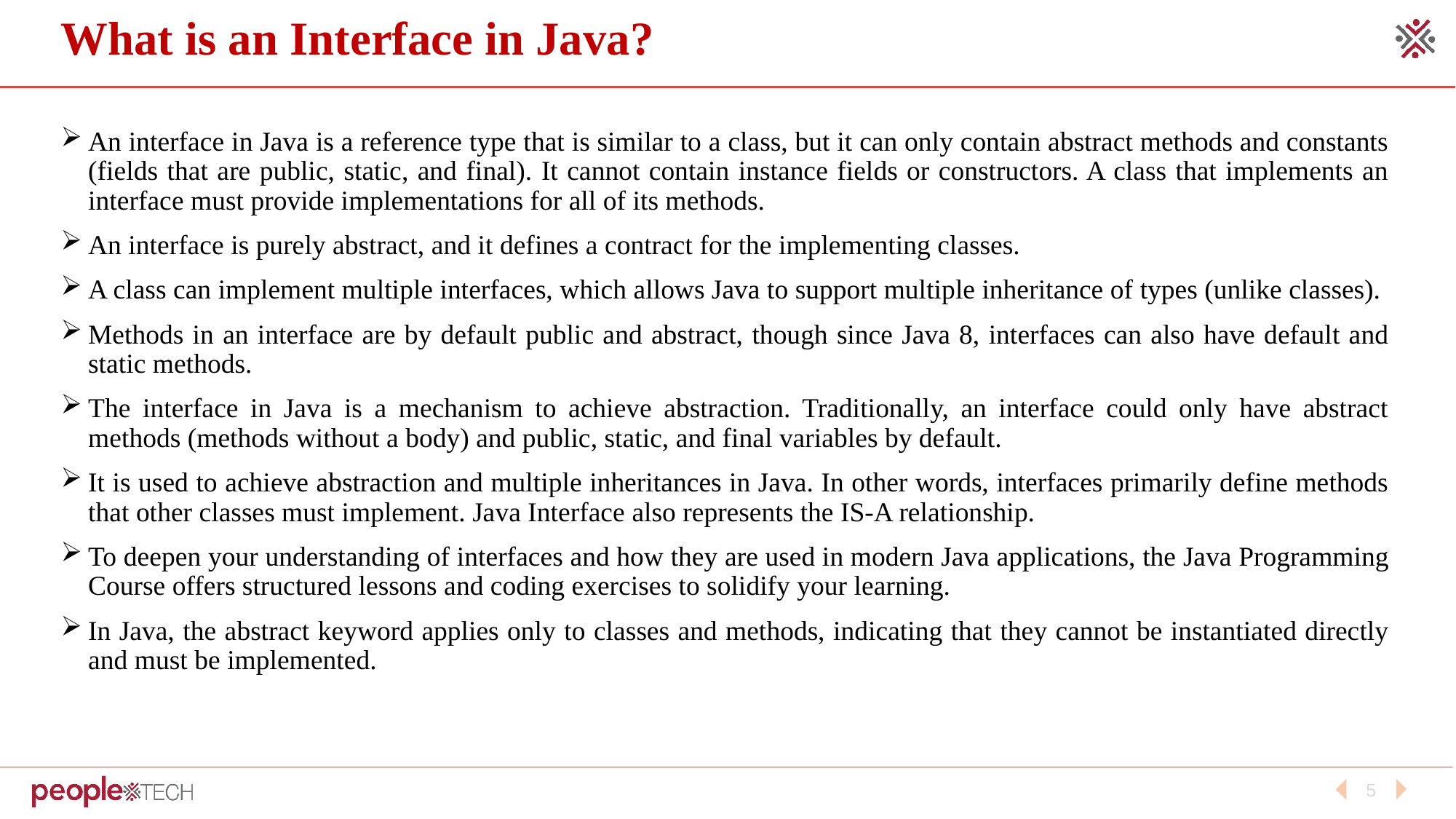

# What is an Interface in Java?
An interface in Java is a reference type that is similar to a class, but it can only contain abstract methods and constants (fields that are public, static, and final). It cannot contain instance fields or constructors. A class that implements an interface must provide implementations for all of its methods.
An interface is purely abstract, and it defines a contract for the implementing classes.
A class can implement multiple interfaces, which allows Java to support multiple inheritance of types (unlike classes).
Methods in an interface are by default public and abstract, though since Java 8, interfaces can also have default and static methods.
The interface in Java is a mechanism to achieve abstraction. Traditionally, an interface could only have abstract methods (methods without a body) and public, static, and final variables by default.
It is used to achieve abstraction and multiple inheritances in Java. In other words, interfaces primarily define methods that other classes must implement. Java Interface also represents the IS-A relationship.
To deepen your understanding of interfaces and how they are used in modern Java applications, the Java Programming Course offers structured lessons and coding exercises to solidify your learning.
In Java, the abstract keyword applies only to classes and methods, indicating that they cannot be instantiated directly and must be implemented.